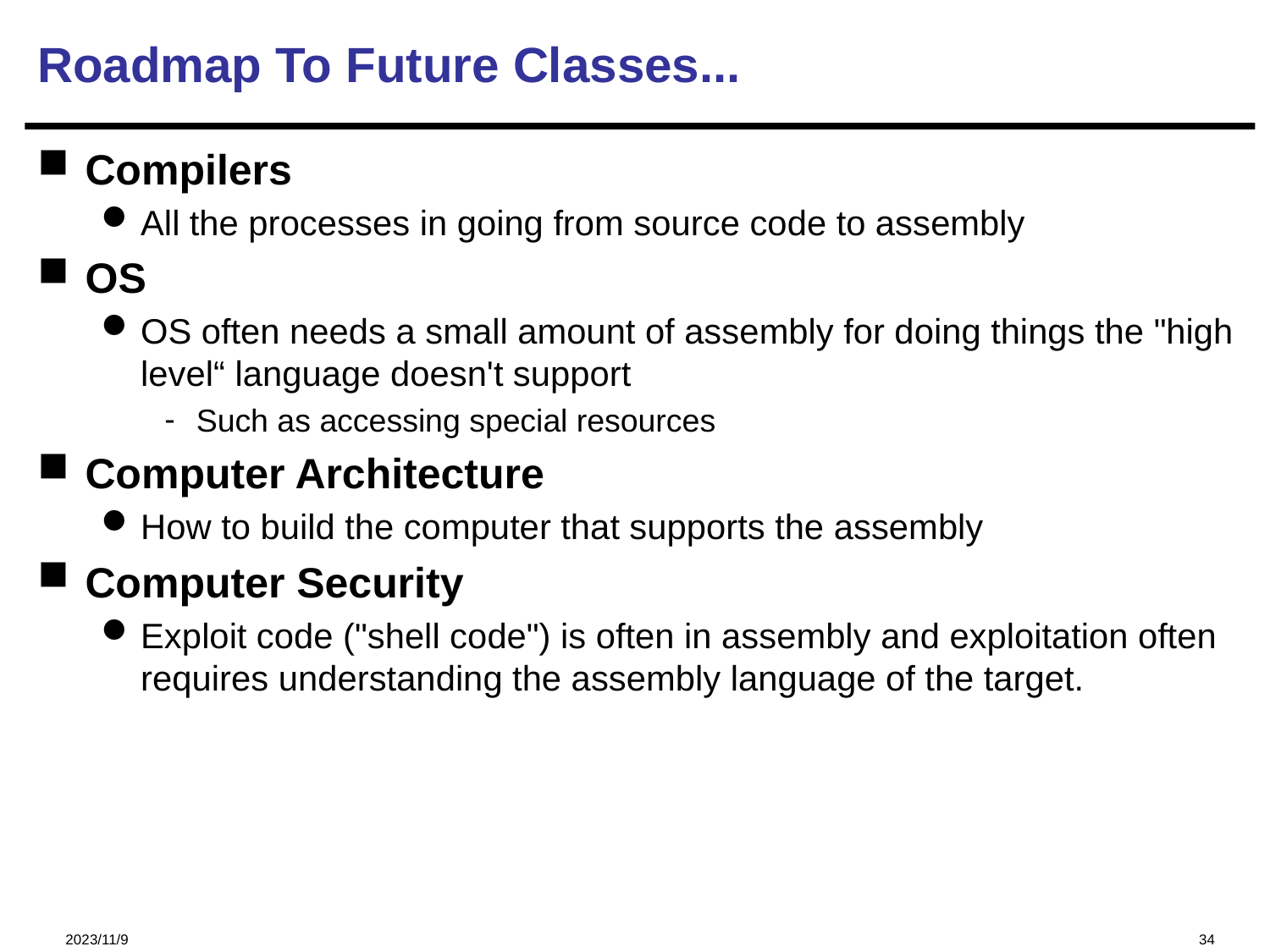

# Roadmap To Future Classes...
Compilers
All the processes in going from source code to assembly
OS
OS often needs a small amount of assembly for doing things the "high level“ language doesn't support
Such as accessing special resources
Computer Architecture
How to build the computer that supports the assembly
Computer Security
Exploit code ("shell code") is often in assembly and exploitation often requires understanding the assembly language of the target.
2023/11/9
34